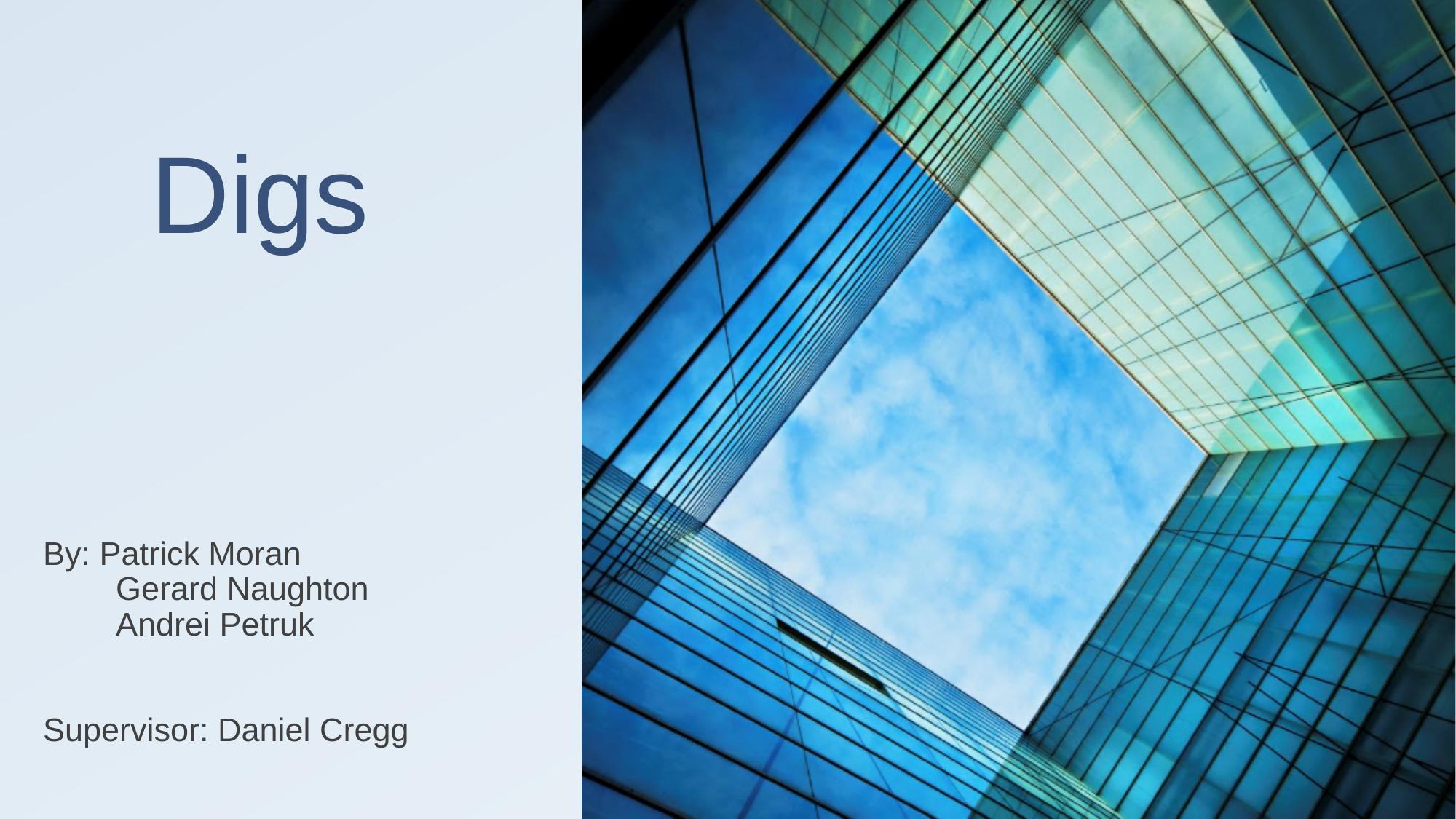

# Digs
By: Patrick Moran
        Gerard Naughton
        Andrei Petruk

Supervisor: Daniel Cregg